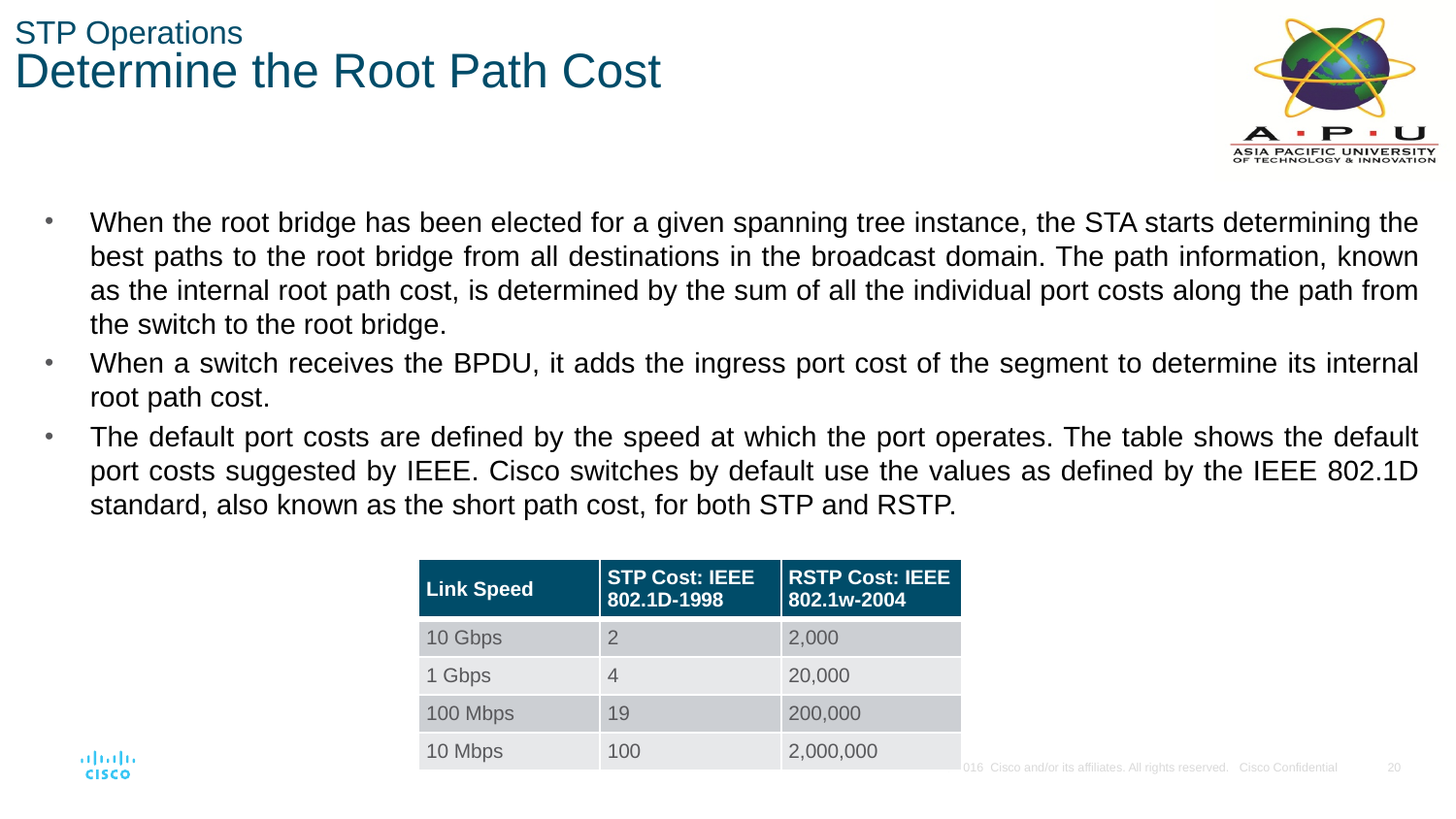

# STP Operations Determine the Root Path Cost
When the root bridge has been elected for a given spanning tree instance, the STA starts determining the best paths to the root bridge from all destinations in the broadcast domain. The path information, known as the internal root path cost, is determined by the sum of all the individual port costs along the path from the switch to the root bridge.
When a switch receives the BPDU, it adds the ingress port cost of the segment to determine its internal root path cost.
The default port costs are defined by the speed at which the port operates. The table shows the default port costs suggested by IEEE. Cisco switches by default use the values as defined by the IEEE 802.1D standard, also known as the short path cost, for both STP and RSTP.

| Link Speed | STP Cost: IEEE 802.1D-1998 | RSTP Cost: IEEE 802.1w-2004 |
| --- | --- | --- |
| 10 Gbps | 2 | 2,000 |
| 1 Gbps | 4 | 20,000 |
| 100 Mbps | 19 | 200,000 |
| 10 Mbps | 100 | 2,000,000 |